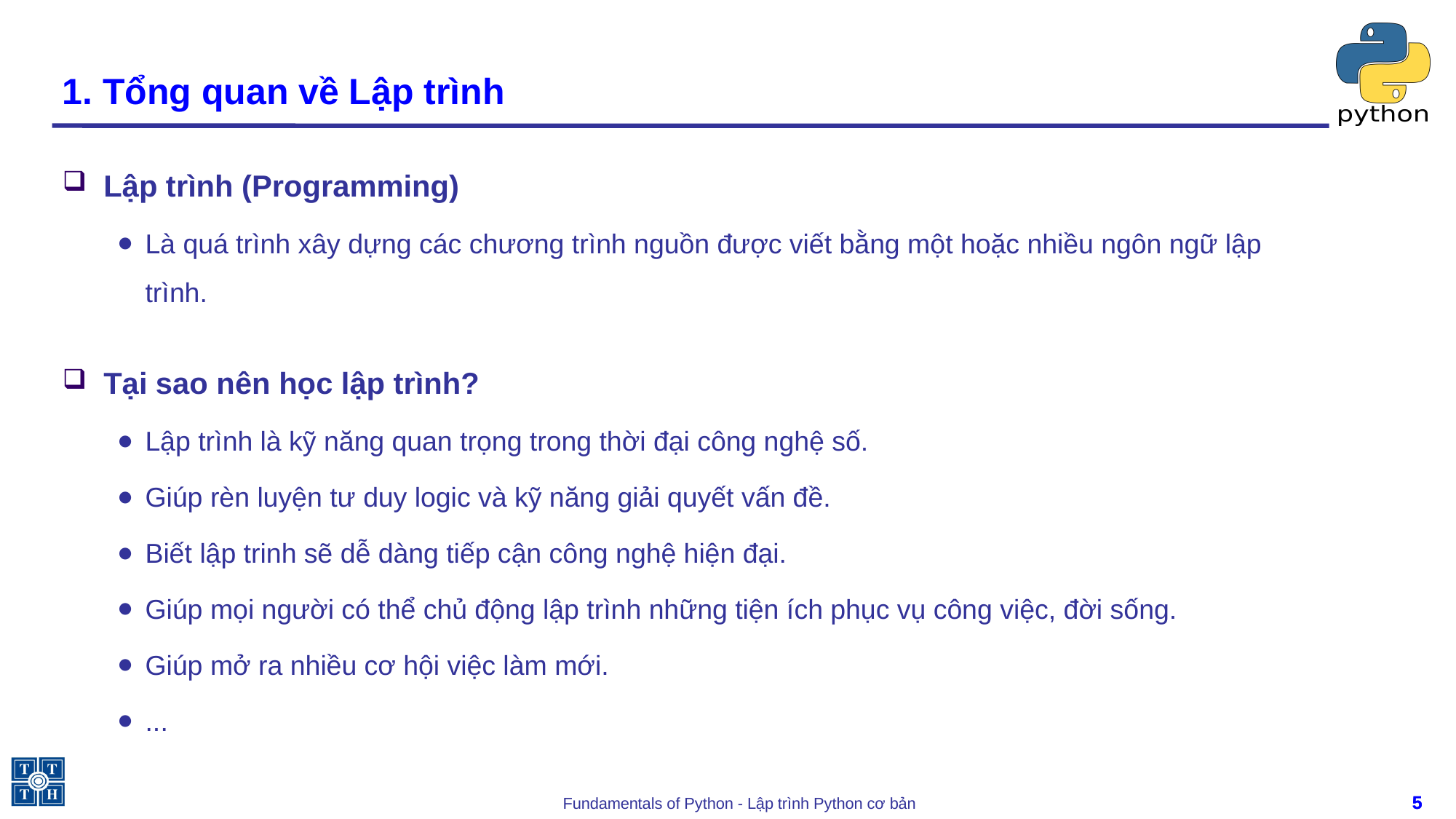

# 1. Tổng quan về Lập trình
Lập trình (Programming)
Là quá trình xây dựng các chương trình nguồn được viết bằng một hoặc nhiều ngôn ngữ lập trình.
Tại sao nên học lập trình?
Lập trình là kỹ năng quan trọng trong thời đại công nghệ số.
Giúp rèn luyện tư duy logic và kỹ năng giải quyết vấn đề.
Biết lập trinh sẽ dễ dàng tiếp cận công nghệ hiện đại.
Giúp mọi người có thể chủ động lập trình những tiện ích phục vụ công việc, đời sống.
Giúp mở ra nhiều cơ hội việc làm mới.
...